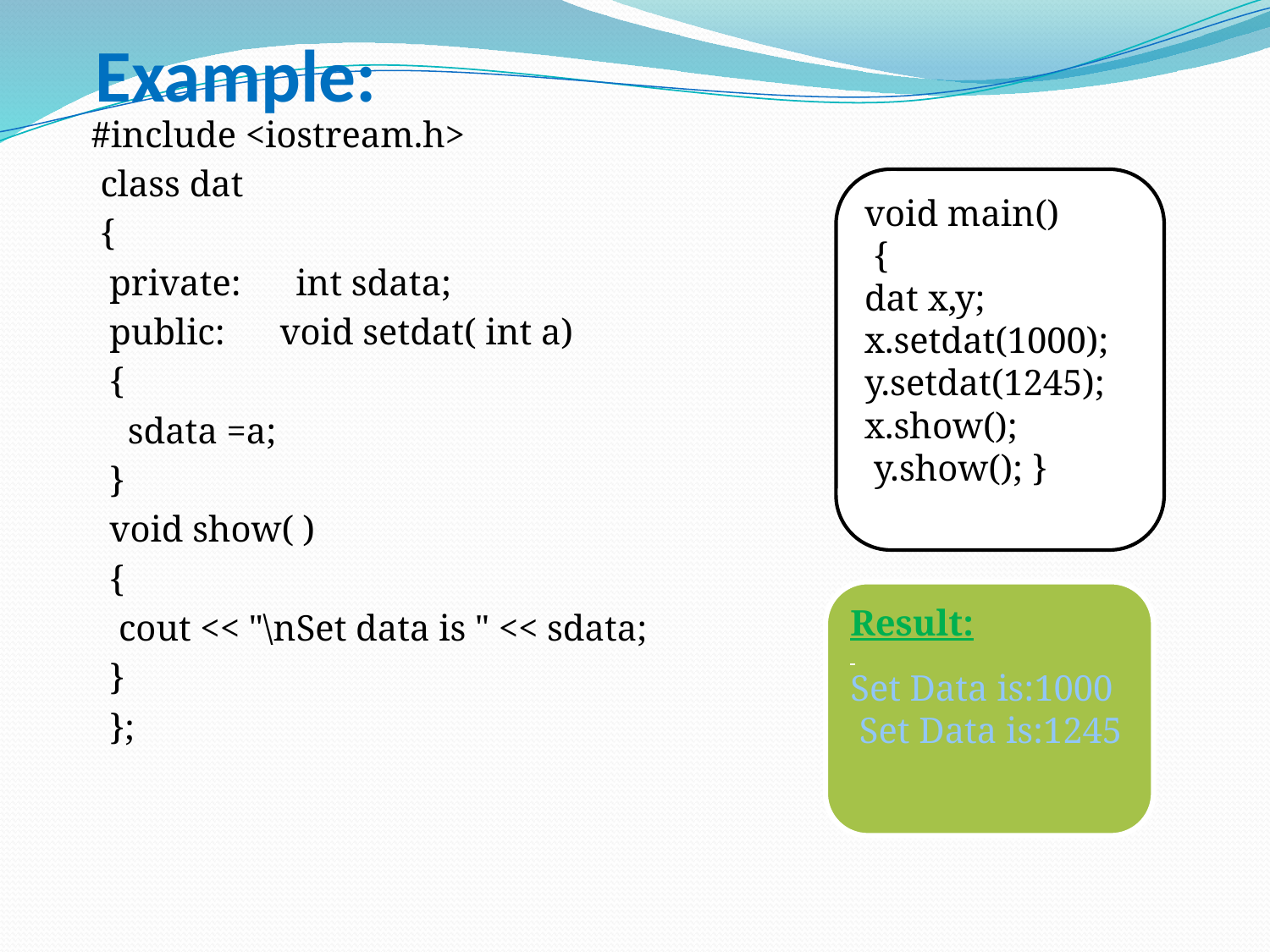

# Example:
    #include <iostream.h>
     class dat
     {
      private:      int sdata;
      public:      void setdat( int a)
      {
        sdata =a;
      }
      void show( )
      {
       cout << "\nSet data is " << sdata;
      }
      };
void main()
 {
dat x,y;
x.setdat(1000);
y.setdat(1245);
x.show();
 y.show(); }
Result:
Set Data is:1000
 Set Data is:1245